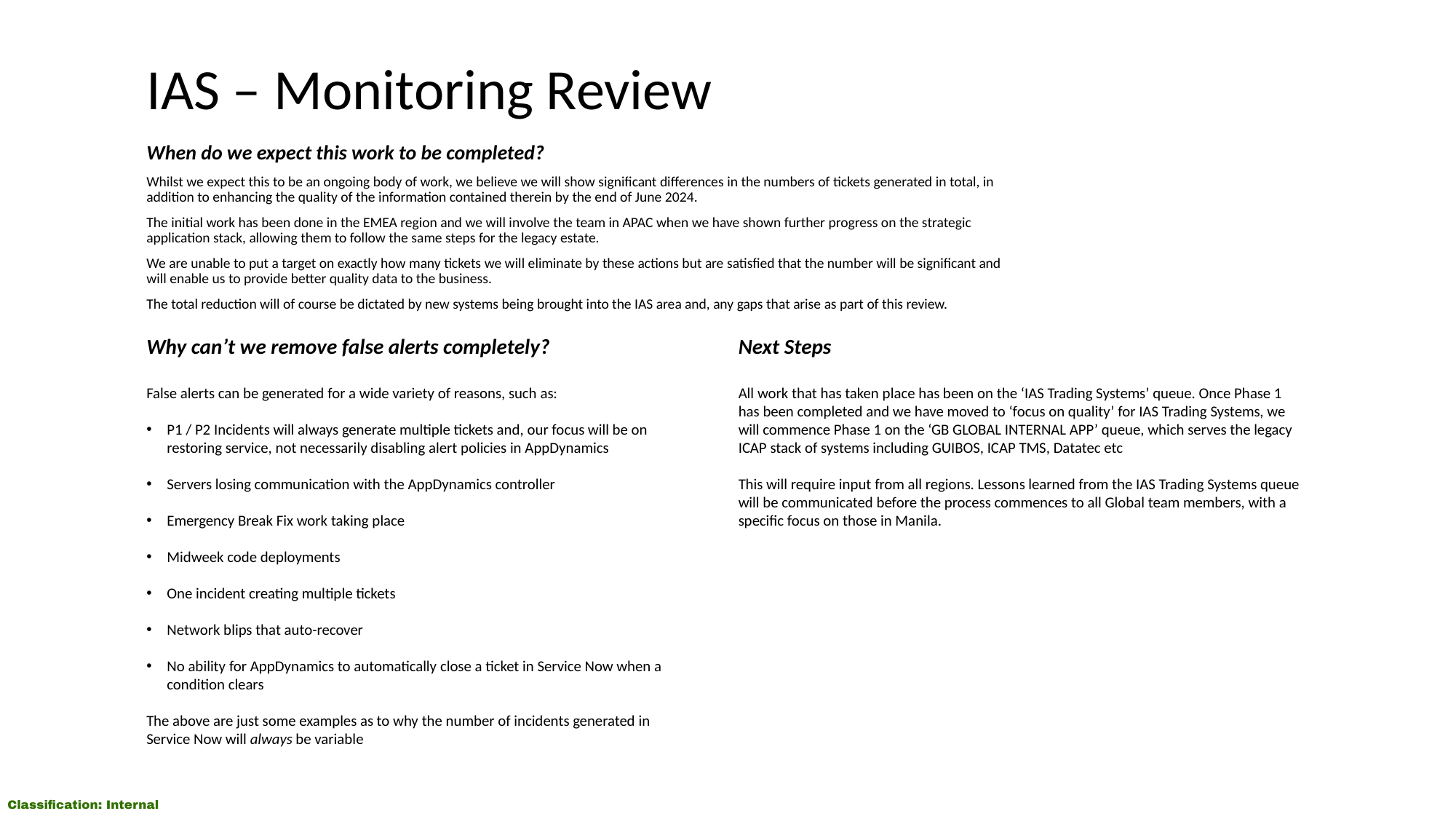

# IAS – Monitoring Review
When do we expect this work to be completed?
Whilst we expect this to be an ongoing body of work, we believe we will show significant differences in the numbers of tickets generated in total, in addition to enhancing the quality of the information contained therein by the end of June 2024.
The initial work has been done in the EMEA region and we will involve the team in APAC when we have shown further progress on the strategic application stack, allowing them to follow the same steps for the legacy estate.
We are unable to put a target on exactly how many tickets we will eliminate by these actions but are satisfied that the number will be significant and will enable us to provide better quality data to the business.
The total reduction will of course be dictated by new systems being brought into the IAS area and, any gaps that arise as part of this review.

Why can’t we remove false alerts completely?

False alerts can be generated for a wide variety of reasons, such as:

P1 / P2 Incidents will always generate multiple tickets and, our focus will be on restoring service, not necessarily disabling alert policies in AppDynamics

Servers losing communication with the AppDynamics controller

Emergency Break Fix work taking place

Midweek code deployments

One incident creating multiple tickets

Network blips that auto-recover

No ability for AppDynamics to automatically close a ticket in Service Now when a condition clears

The above are just some examples as to why the number of incidents generated in Service Now will always be variable
Next Steps

All work that has taken place has been on the ‘IAS Trading Systems’ queue. Once Phase 1  has been completed and we have moved to ‘focus on quality’ for IAS Trading Systems, we will commence Phase 1 on the ‘GB GLOBAL INTERNAL APP’ queue, which serves the legacy ICAP stack of systems including GUIBOS, ICAP TMS, Datatec etc

This will require input from all regions. Lessons learned from the IAS Trading Systems queue will be communicated before the process commences to all Global team members, with a specific focus on those in Manila.